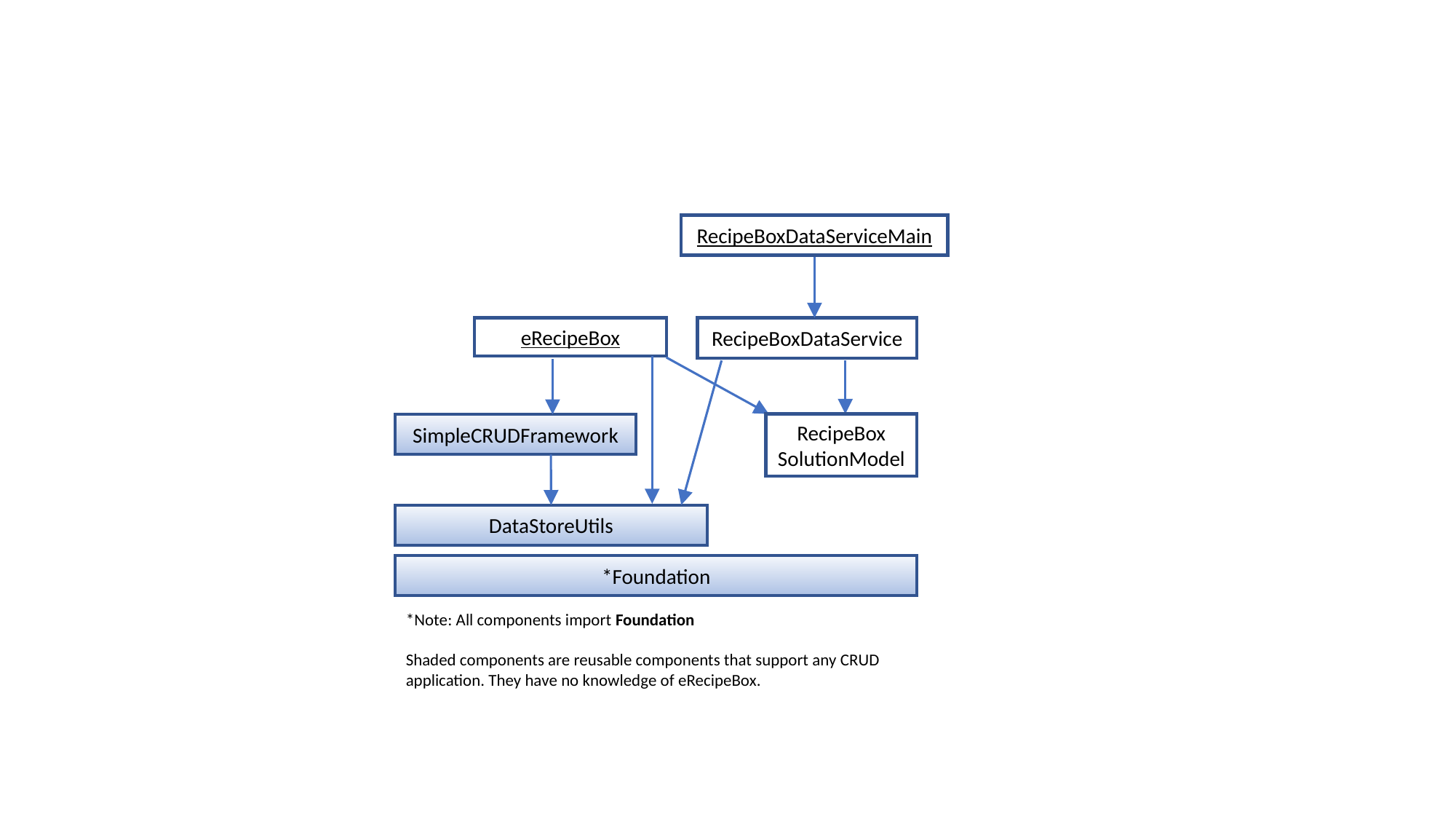

RecipeBoxDataServiceMain
eRecipeBox
RecipeBoxDataService
RecipeBox
SolutionModel
SimpleCRUDFramework
DataStoreUtils
*Foundation
*Note: All components import Foundation

Shaded components are reusable components that support any CRUD application. They have no knowledge of eRecipeBox.